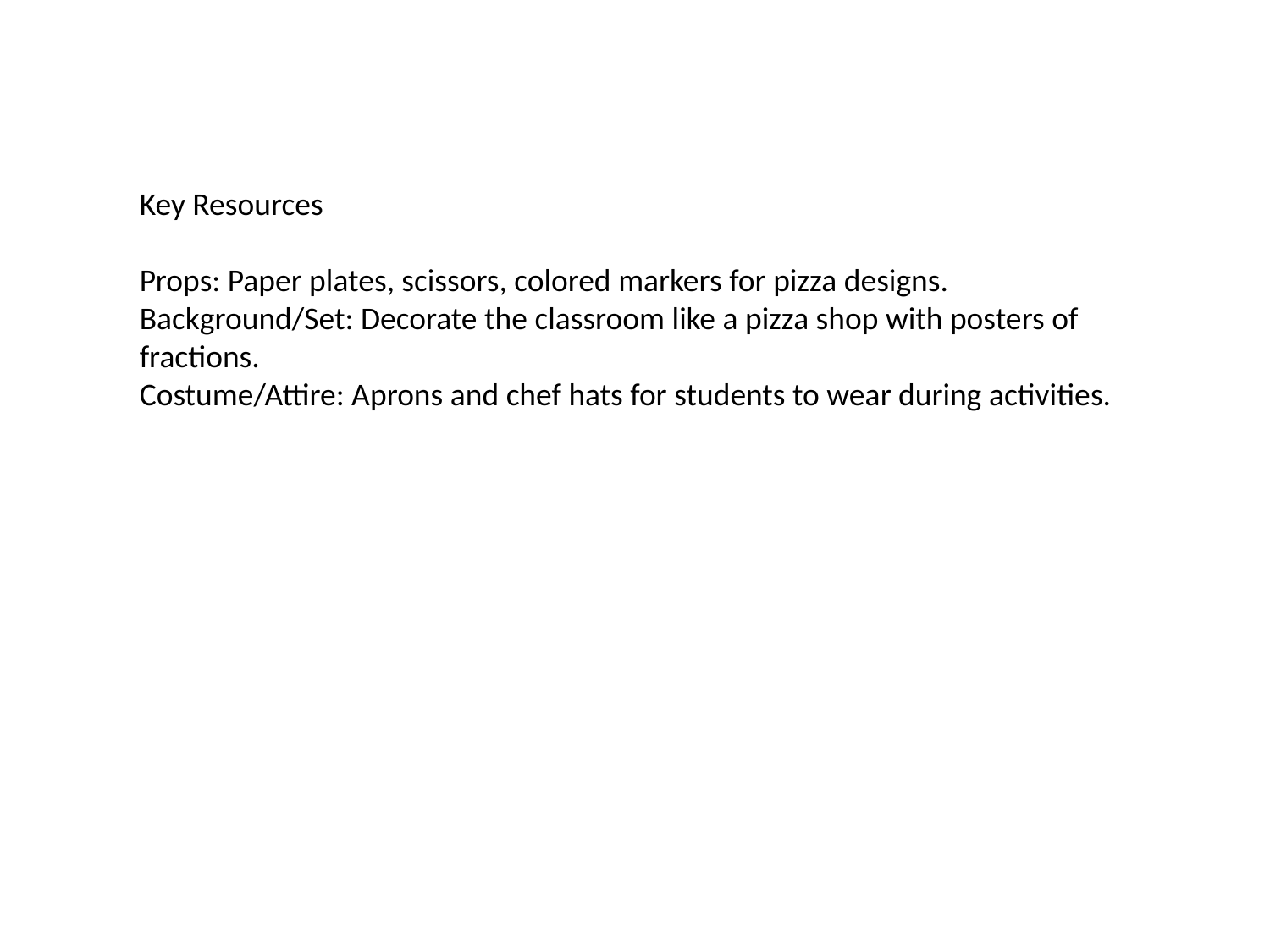

Key Resources
Props: Paper plates, scissors, colored markers for pizza designs.
Background/Set: Decorate the classroom like a pizza shop with posters of fractions.
Costume/Attire: Aprons and chef hats for students to wear during activities.